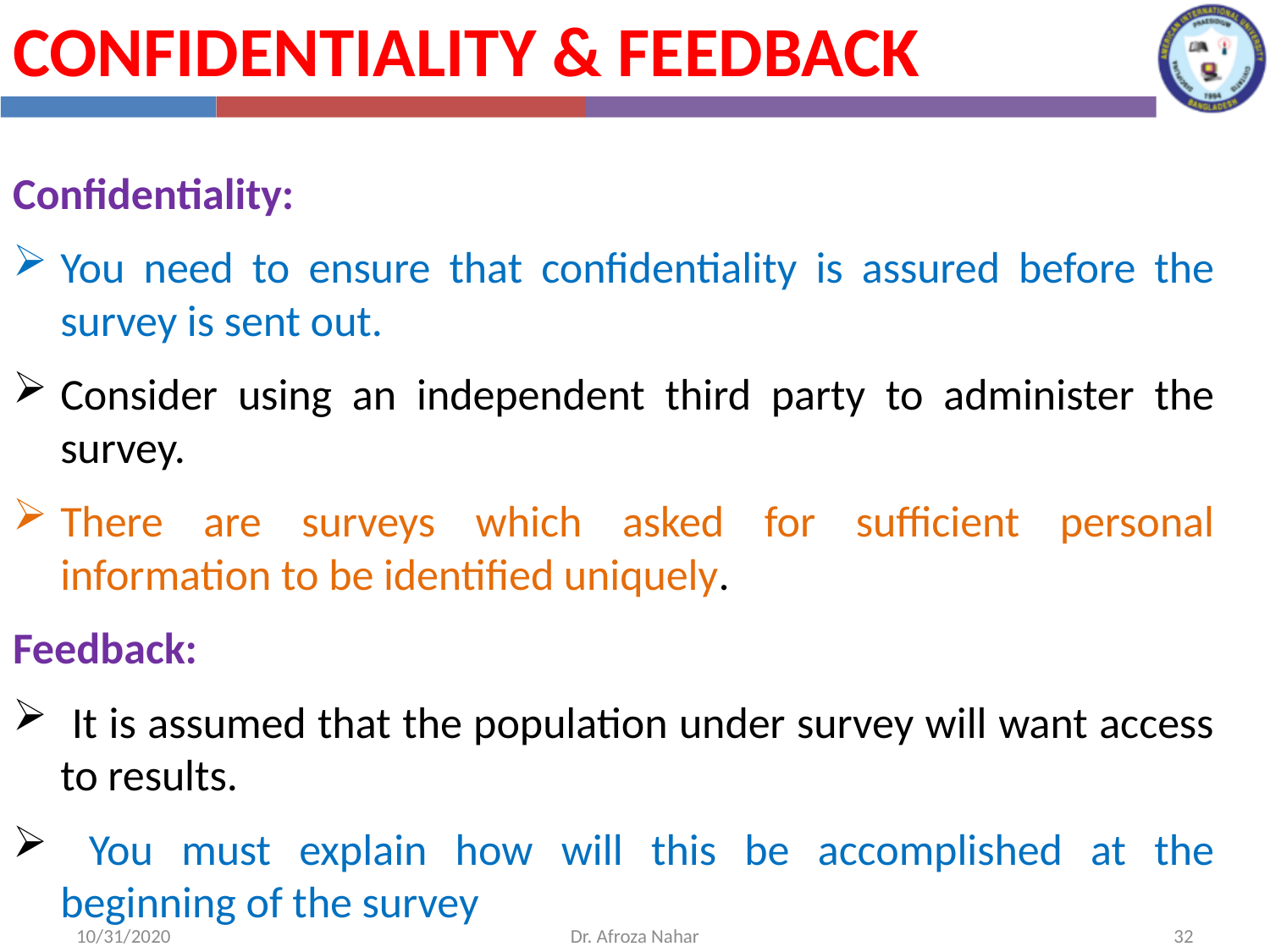

Confidentiality & Feedback
Confidentiality:
You need to ensure that confidentiality is assured before the survey is sent out.
Consider using an independent third party to administer the survey.
There are surveys which asked for sufficient personal information to be identified uniquely.
Feedback:
 It is assumed that the population under survey will want access to results.
 You must explain how will this be accomplished at the beginning of the survey
10/31/2020
Dr. Afroza Nahar
32